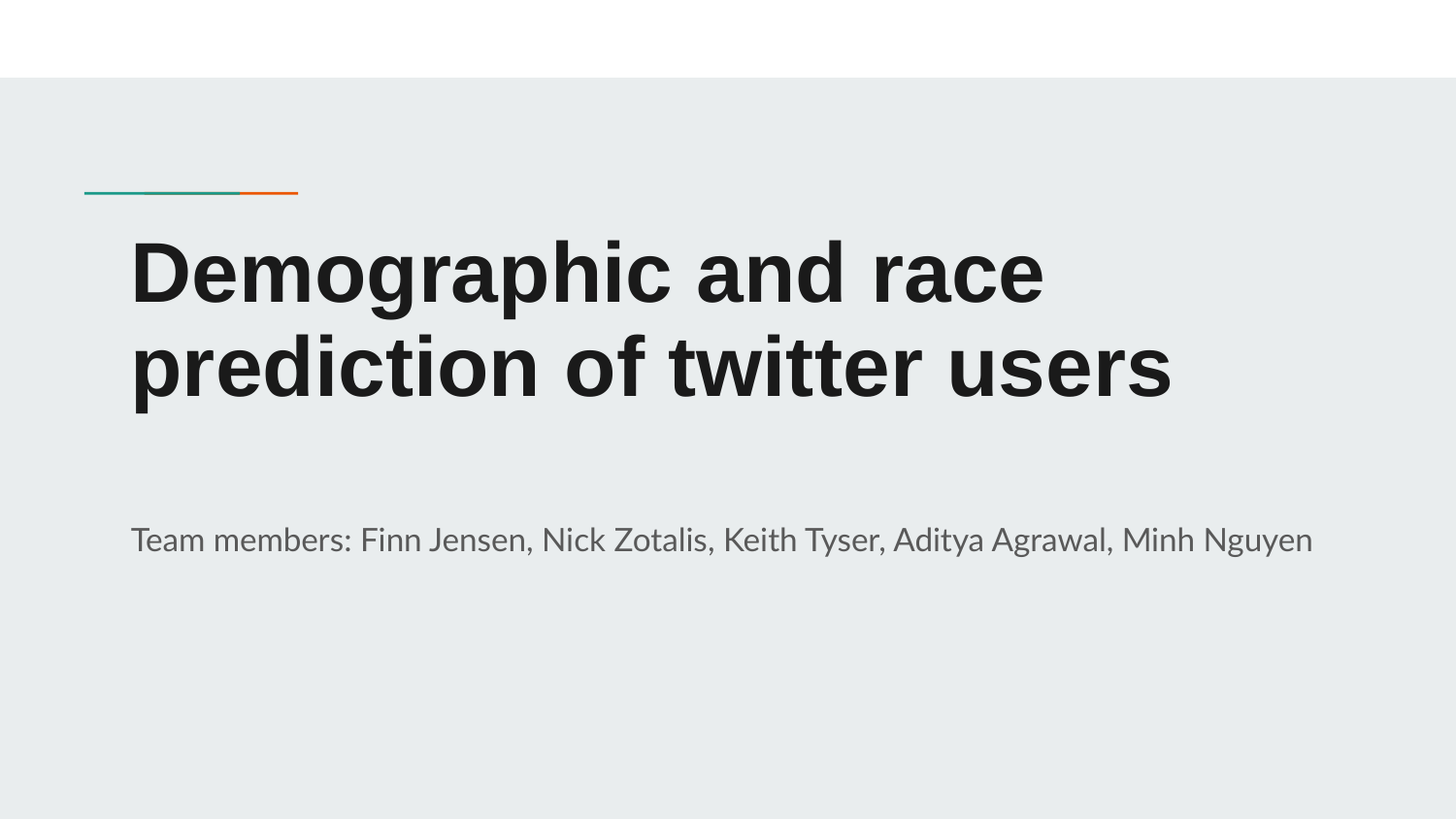

# Demographic and race prediction of twitter users
Team members: Finn Jensen, Nick Zotalis, Keith Tyser, Aditya Agrawal, Minh Nguyen